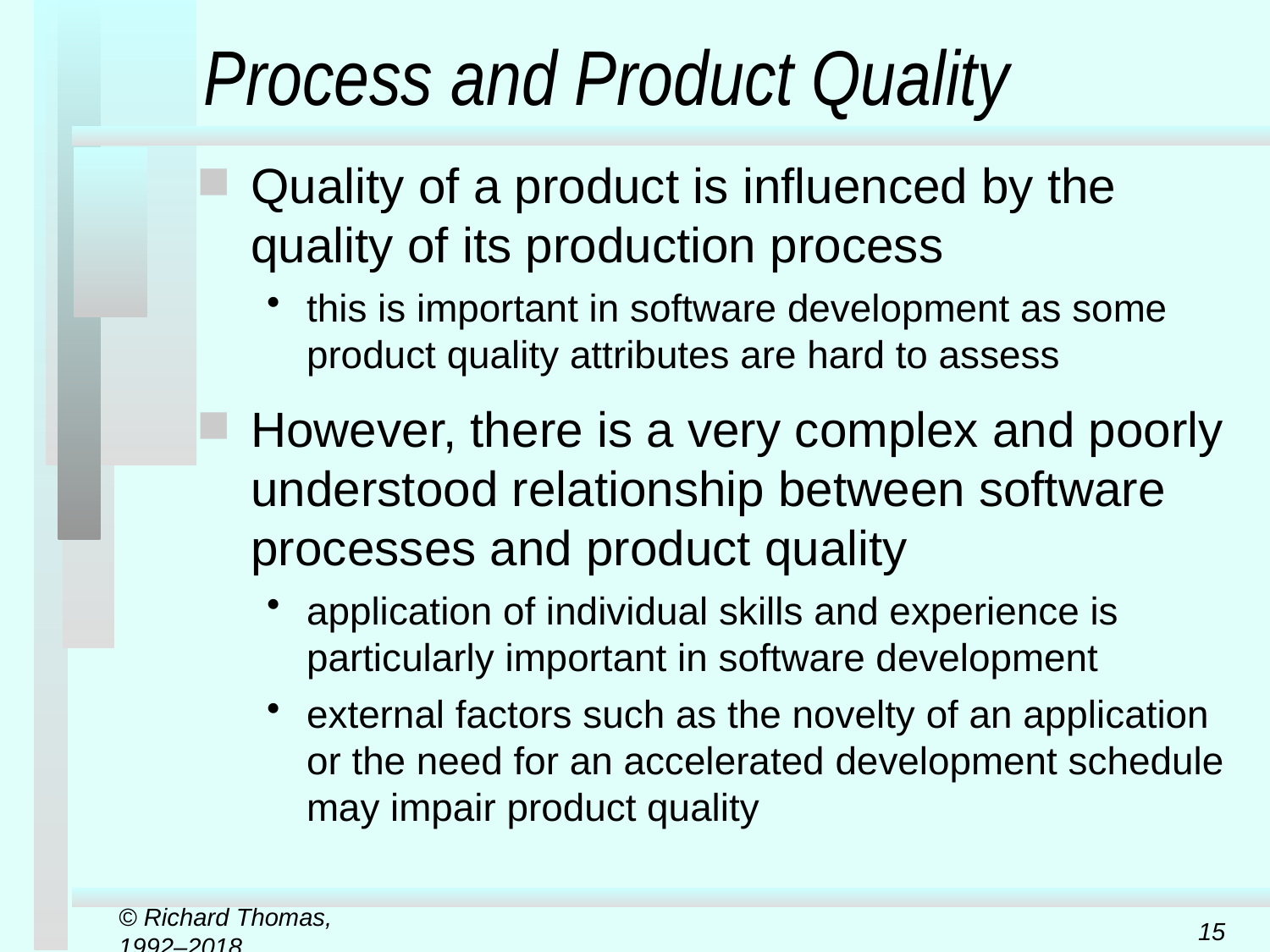

# Process and Product Quality
Quality of a product is influenced by the quality of its production process
this is important in software development as some product quality attributes are hard to assess
However, there is a very complex and poorly understood relationship between software processes and product quality
application of individual skills and experience is particularly important in software development
external factors such as the novelty of an application or the need for an accelerated development schedule may impair product quality
© Richard Thomas, 1992–2018
15